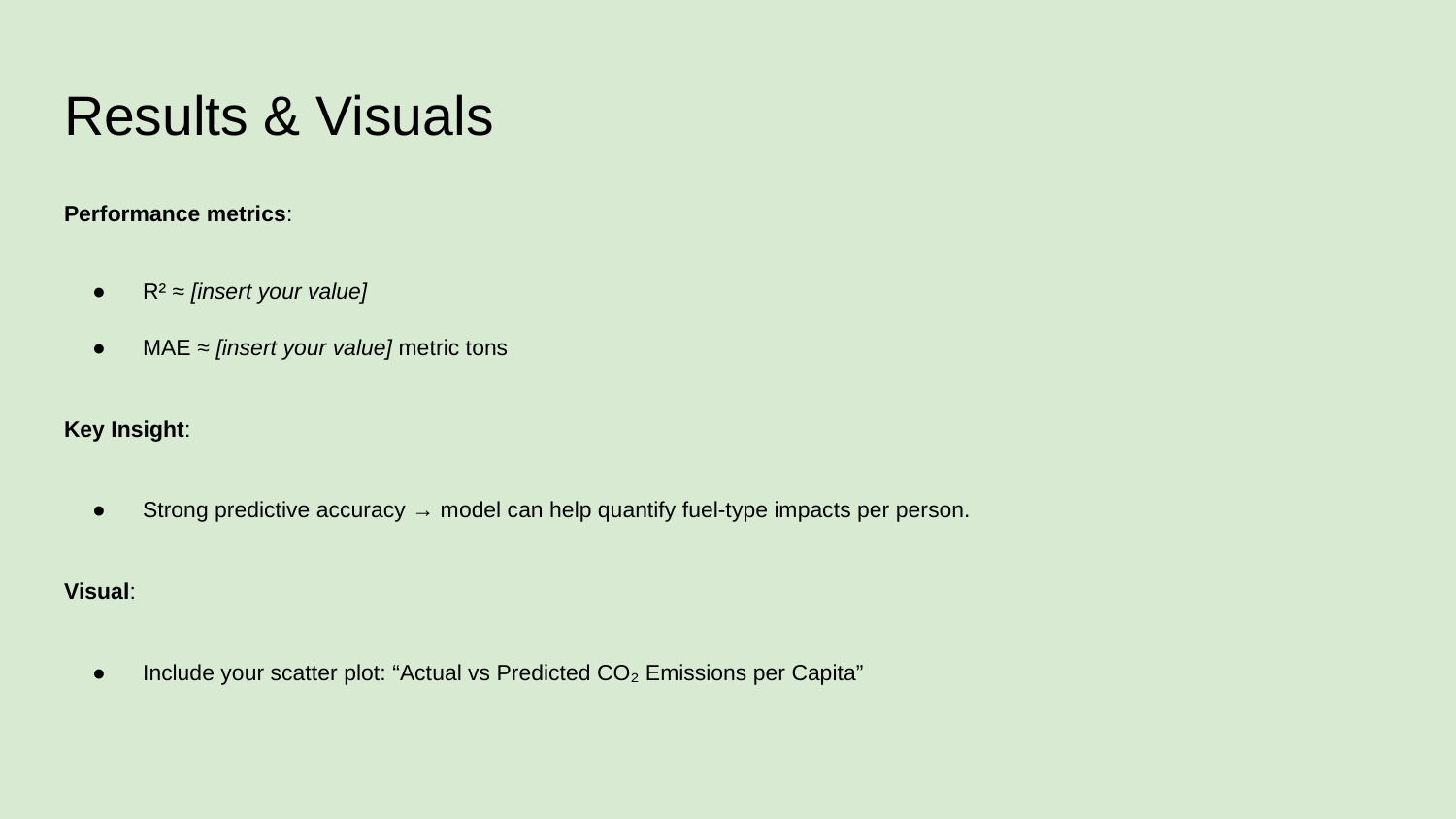

# Results & Visuals
Performance metrics:
R² ≈ [insert your value]
MAE ≈ [insert your value] metric tons
Key Insight:
Strong predictive accuracy → model can help quantify fuel-type impacts per person.
Visual:
Include your scatter plot: “Actual vs Predicted CO₂ Emissions per Capita”